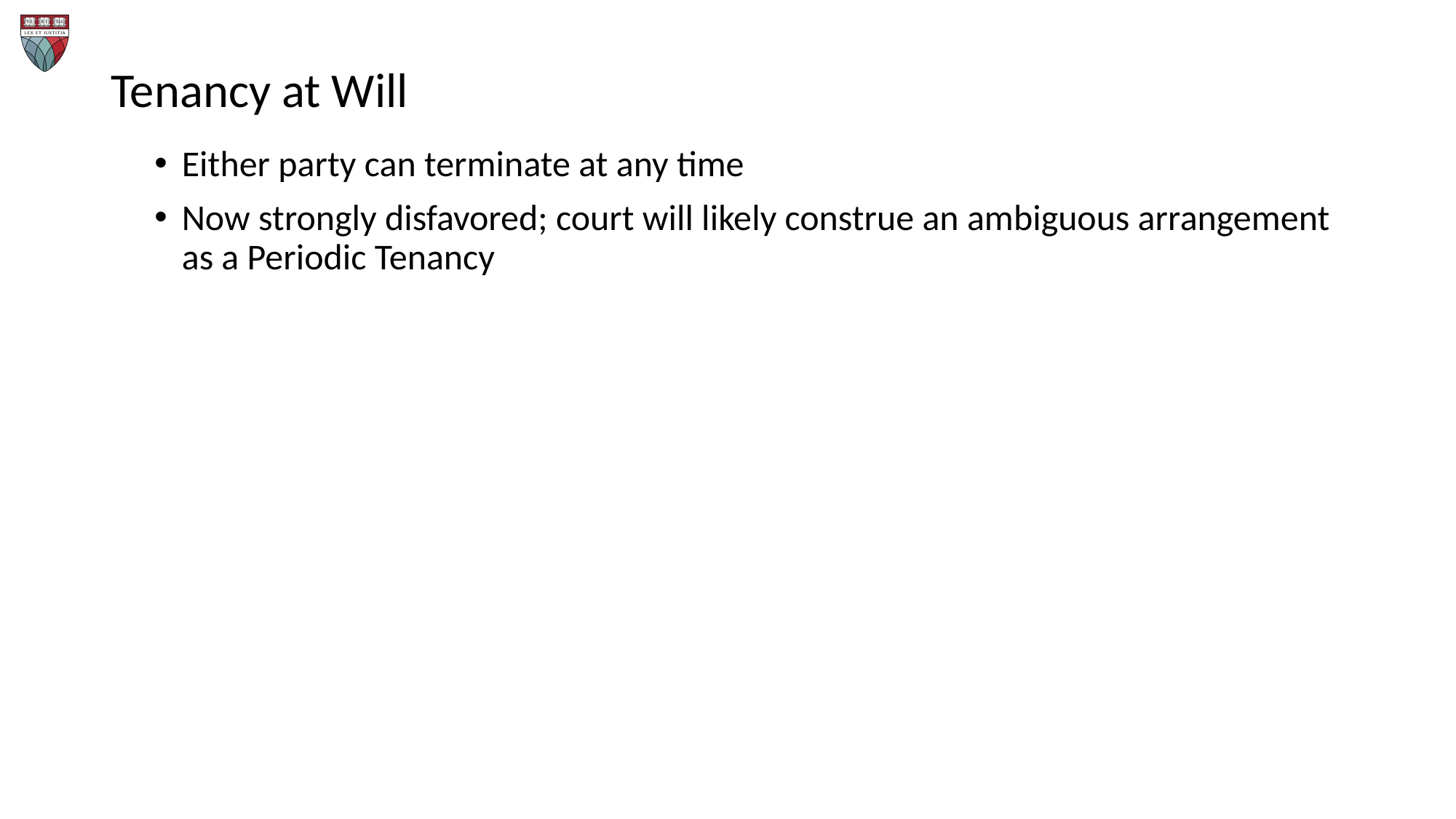

# Tenancy at Will
Either party can terminate at any time
Now strongly disfavored; court will likely construe an ambiguous arrangement as a Periodic Tenancy